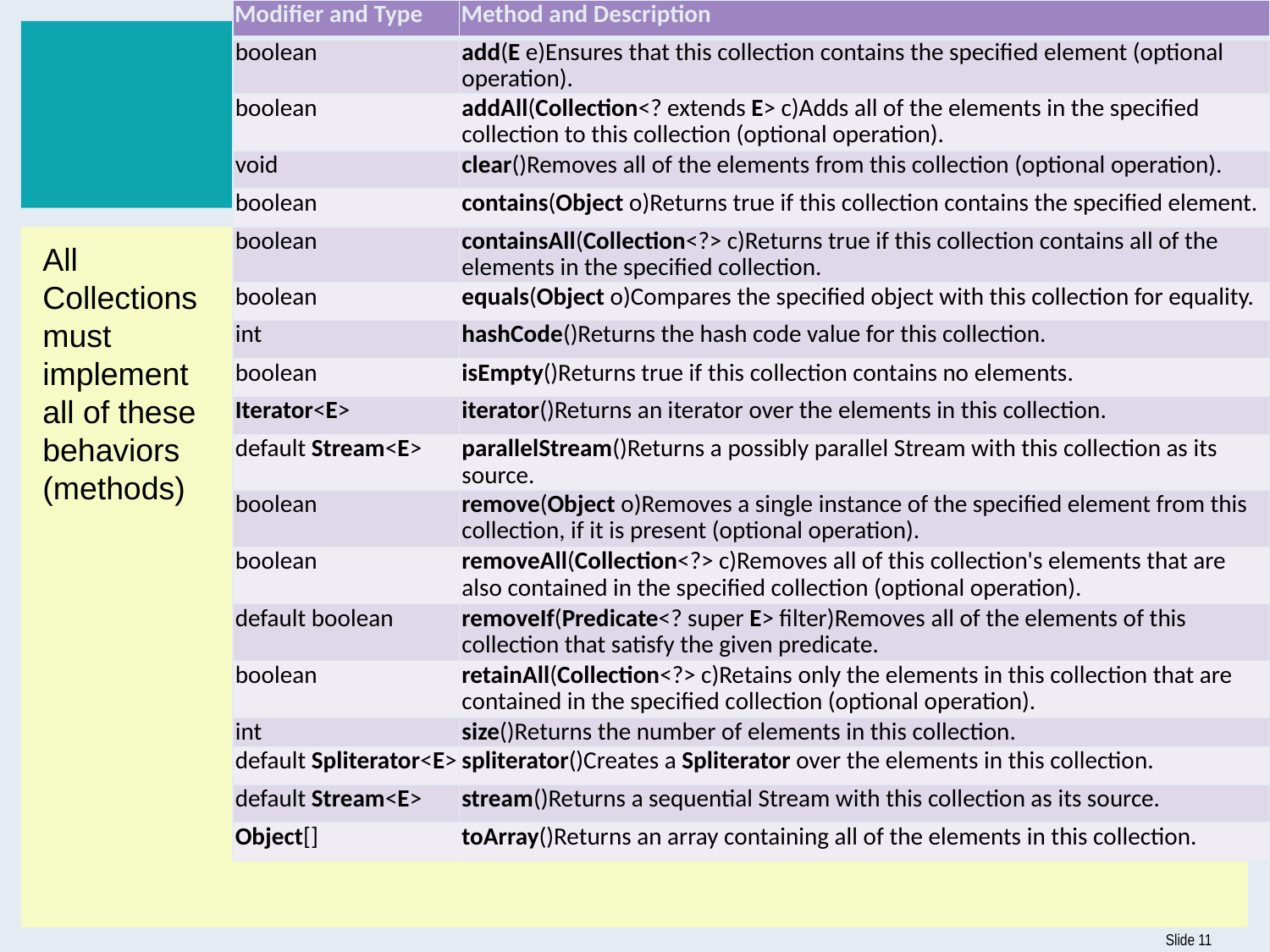

| Modifier and Type | Method and Description |
| --- | --- |
| boolean | add(E e)Ensures that this collection contains the specified element (optional operation). |
| boolean | addAll(Collection<? extends E> c)Adds all of the elements in the specified collection to this collection (optional operation). |
| void | clear()Removes all of the elements from this collection (optional operation). |
| boolean | contains(Object o)Returns true if this collection contains the specified element. |
| boolean | containsAll(Collection<?> c)Returns true if this collection contains all of the elements in the specified collection. |
| boolean | equals(Object o)Compares the specified object with this collection for equality. |
| int | hashCode()Returns the hash code value for this collection. |
| boolean | isEmpty()Returns true if this collection contains no elements. |
| Iterator<E> | iterator()Returns an iterator over the elements in this collection. |
| default Stream<E> | parallelStream()Returns a possibly parallel Stream with this collection as its source. |
| boolean | remove(Object o)Removes a single instance of the specified element from this collection, if it is present (optional operation). |
| boolean | removeAll(Collection<?> c)Removes all of this collection's elements that are also contained in the specified collection (optional operation). |
| default boolean | removeIf(Predicate<? super E> filter)Removes all of the elements of this collection that satisfy the given predicate. |
| boolean | retainAll(Collection<?> c)Retains only the elements in this collection that are contained in the specified collection (optional operation). |
| int | size()Returns the number of elements in this collection. |
| default Spliterator<E> | spliterator()Creates a Spliterator over the elements in this collection. |
| default Stream<E> | stream()Returns a sequential Stream with this collection as its source. |
| Object[] | toArray()Returns an array containing all of the elements in this collection. |
#
All  Collections must implement all of these behaviors (methods)